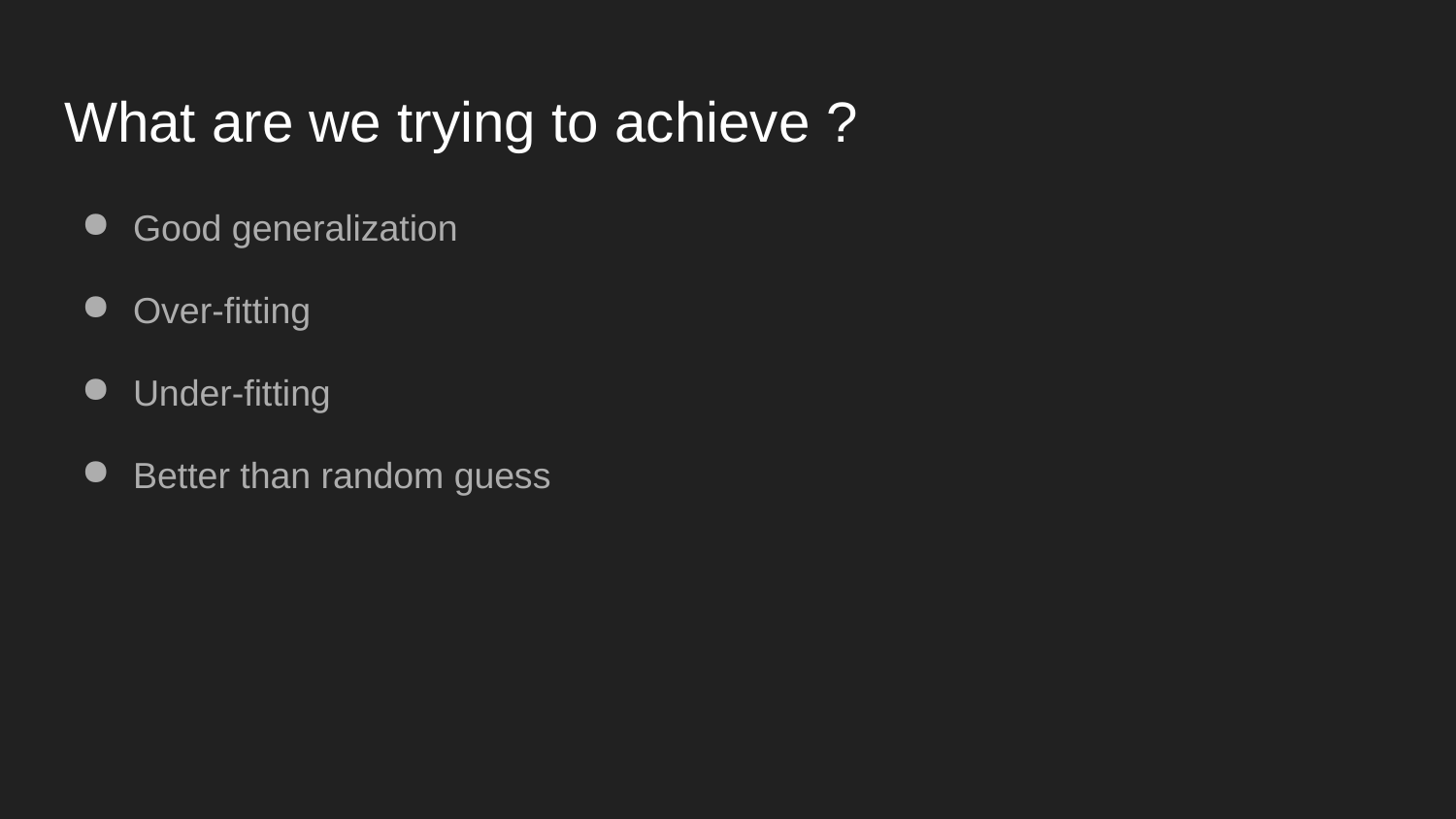

# What are we trying to achieve ?
Good generalization
Over-fitting
Under-fitting
Better than random guess